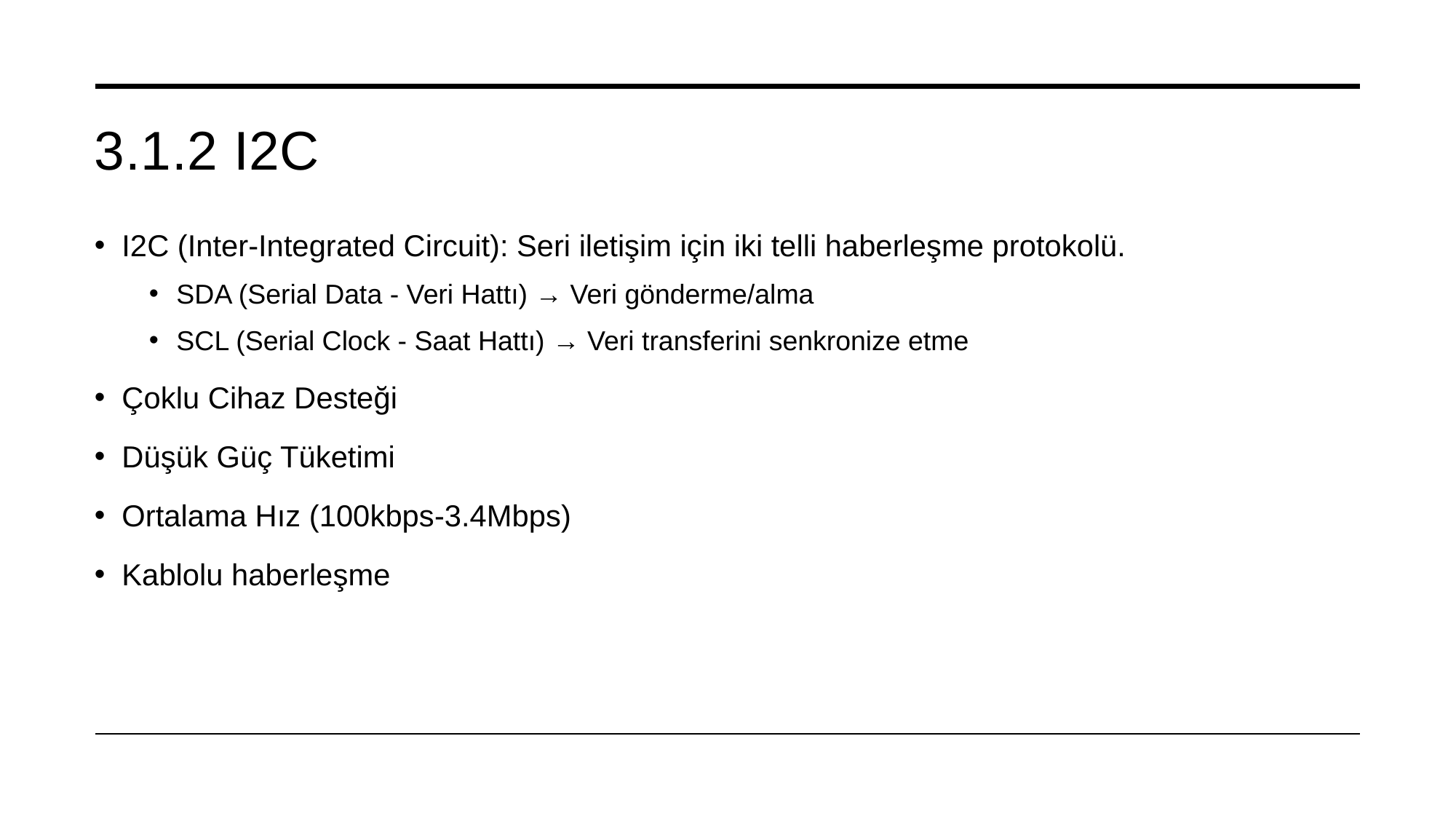

# 3.1.2 I2C
I2C (Inter-Integrated Circuit): Seri iletişim için iki telli haberleşme protokolü.
SDA (Serial Data - Veri Hattı) → Veri gönderme/alma
SCL (Serial Clock - Saat Hattı) → Veri transferini senkronize etme
Çoklu Cihaz Desteği
Düşük Güç Tüketimi
Ortalama Hız (100kbps-3.4Mbps)
Kablolu haberleşme